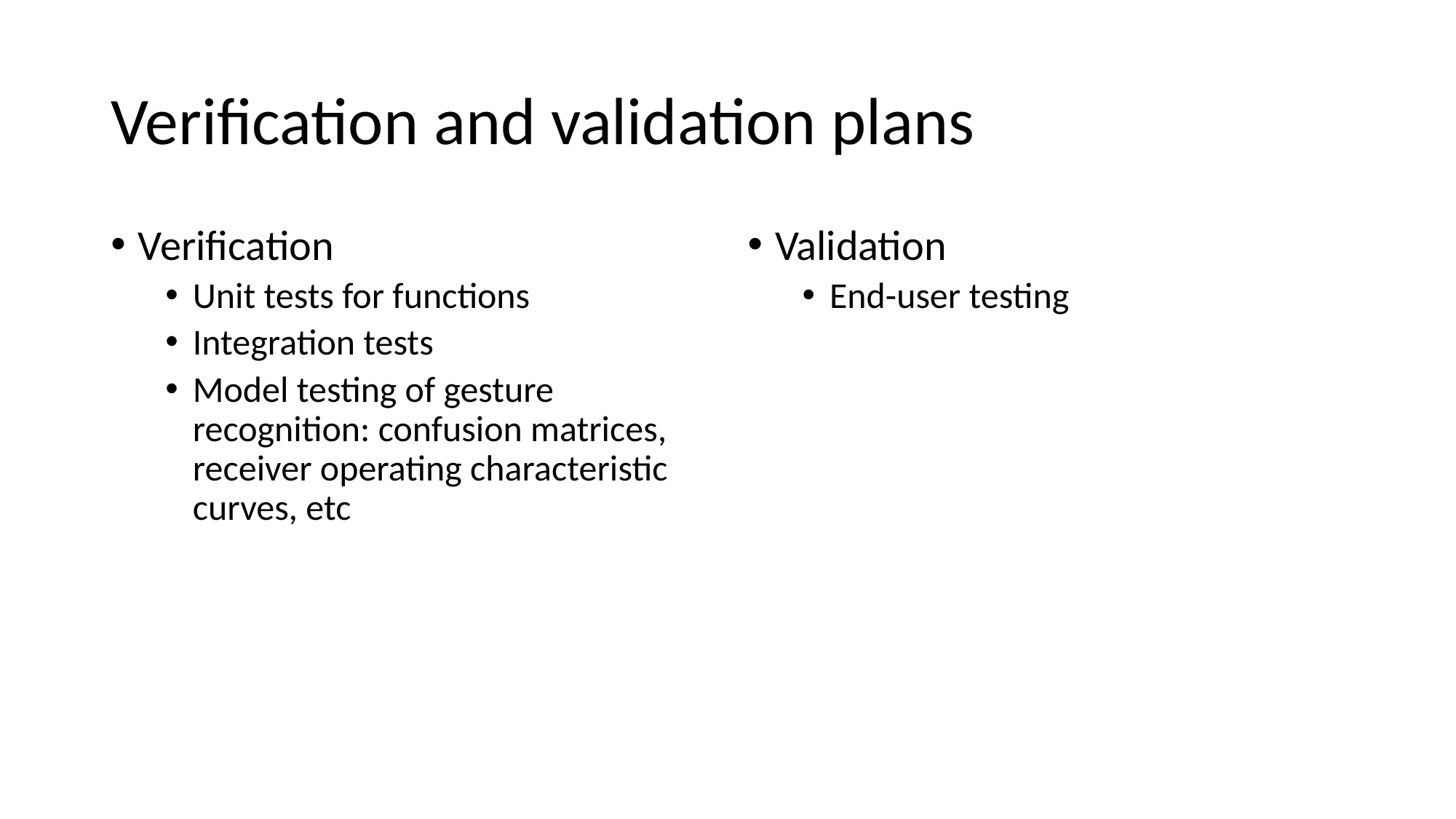

# Verification and validation plans
Verification
Unit tests for functions
Integration tests
Model testing of gesture recognition: confusion matrices, receiver operating characteristic curves, etc

Validation
End-user testing